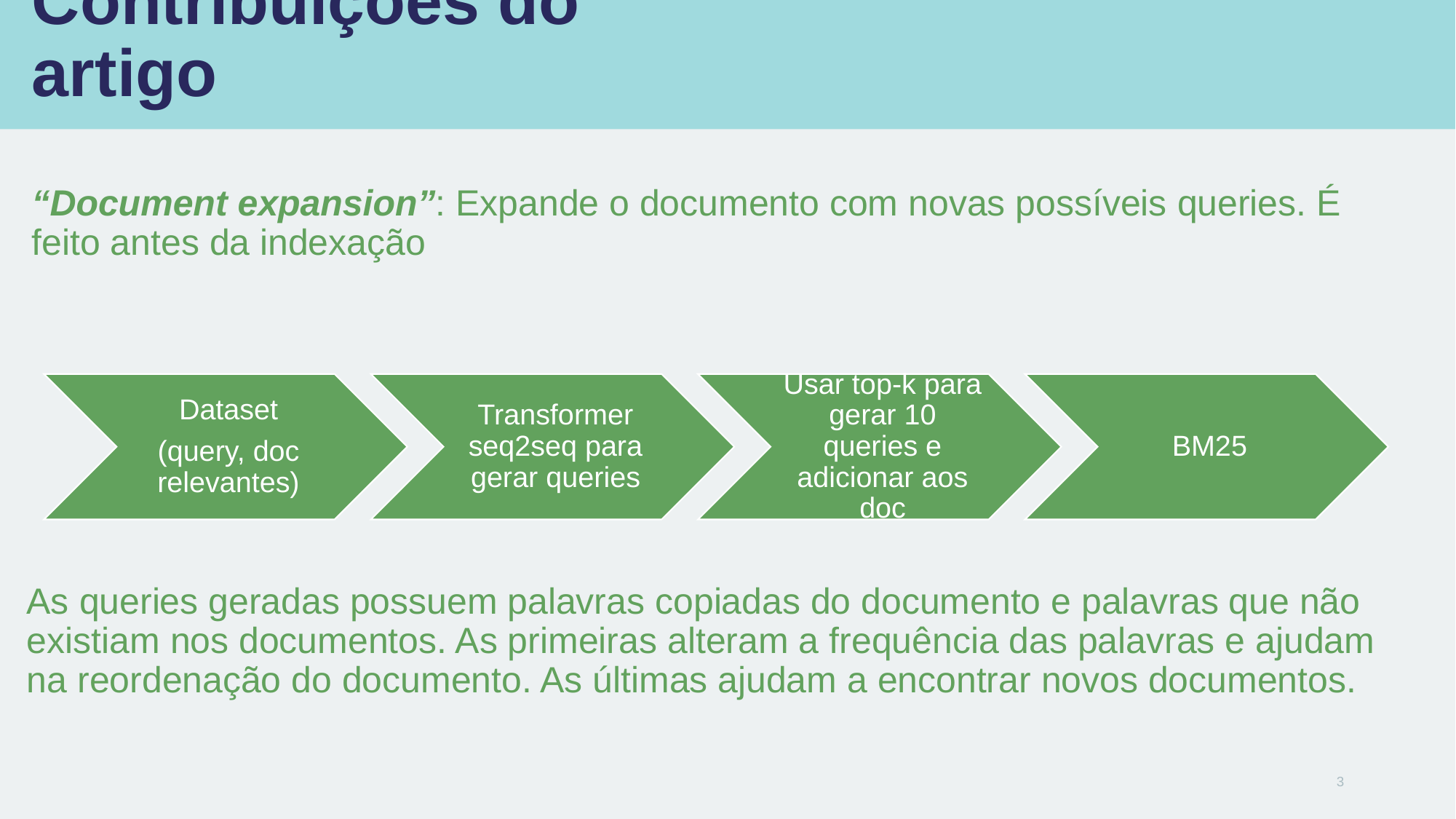

# Contribuições do artigo
“Document expansion”: Expande o documento com novas possíveis queries. É feito antes da indexação

Dataset
(query, doc relevantes)
Transformer seq2seq para gerar queries
Usar top-k para gerar 10 queries e adicionar aos doc
BM25
As queries geradas possuem palavras copiadas do documento e palavras que não existiam nos documentos. As primeiras alteram a frequência das palavras e ajudam na reordenação do documento. As últimas ajudam a encontrar novos documentos.
3